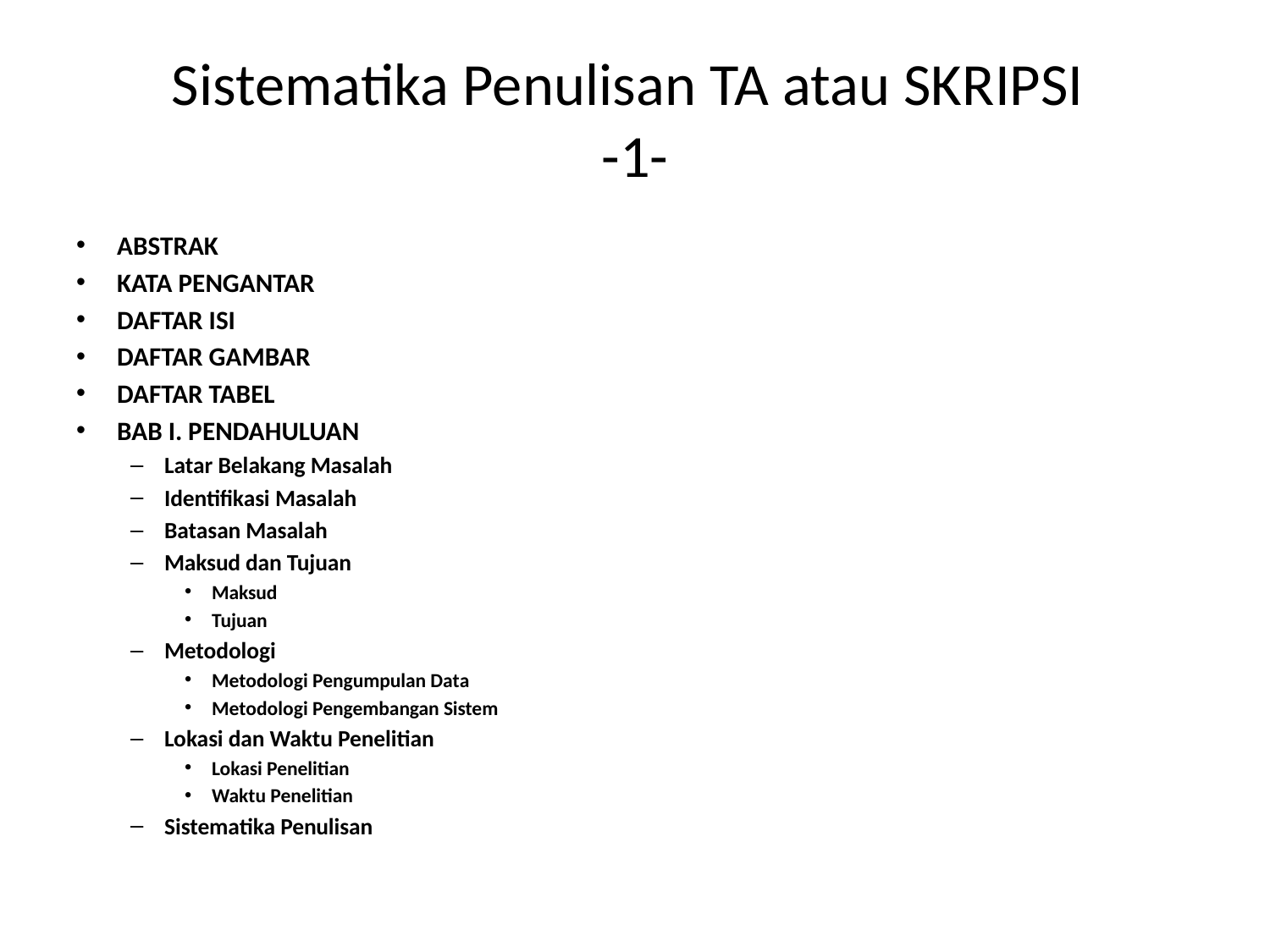

# Sistematika Penulisan TA atau SKRIPSI -1-
ABSTRAK
KATA PENGANTAR
DAFTAR ISI
DAFTAR GAMBAR
DAFTAR TABEL
BAB I. PENDAHULUAN
Latar Belakang Masalah
Identifikasi Masalah
Batasan Masalah
Maksud dan Tujuan
Maksud
Tujuan
Metodologi
Metodologi Pengumpulan Data
Metodologi Pengembangan Sistem
Lokasi dan Waktu Penelitian
Lokasi Penelitian
Waktu Penelitian
Sistematika Penulisan